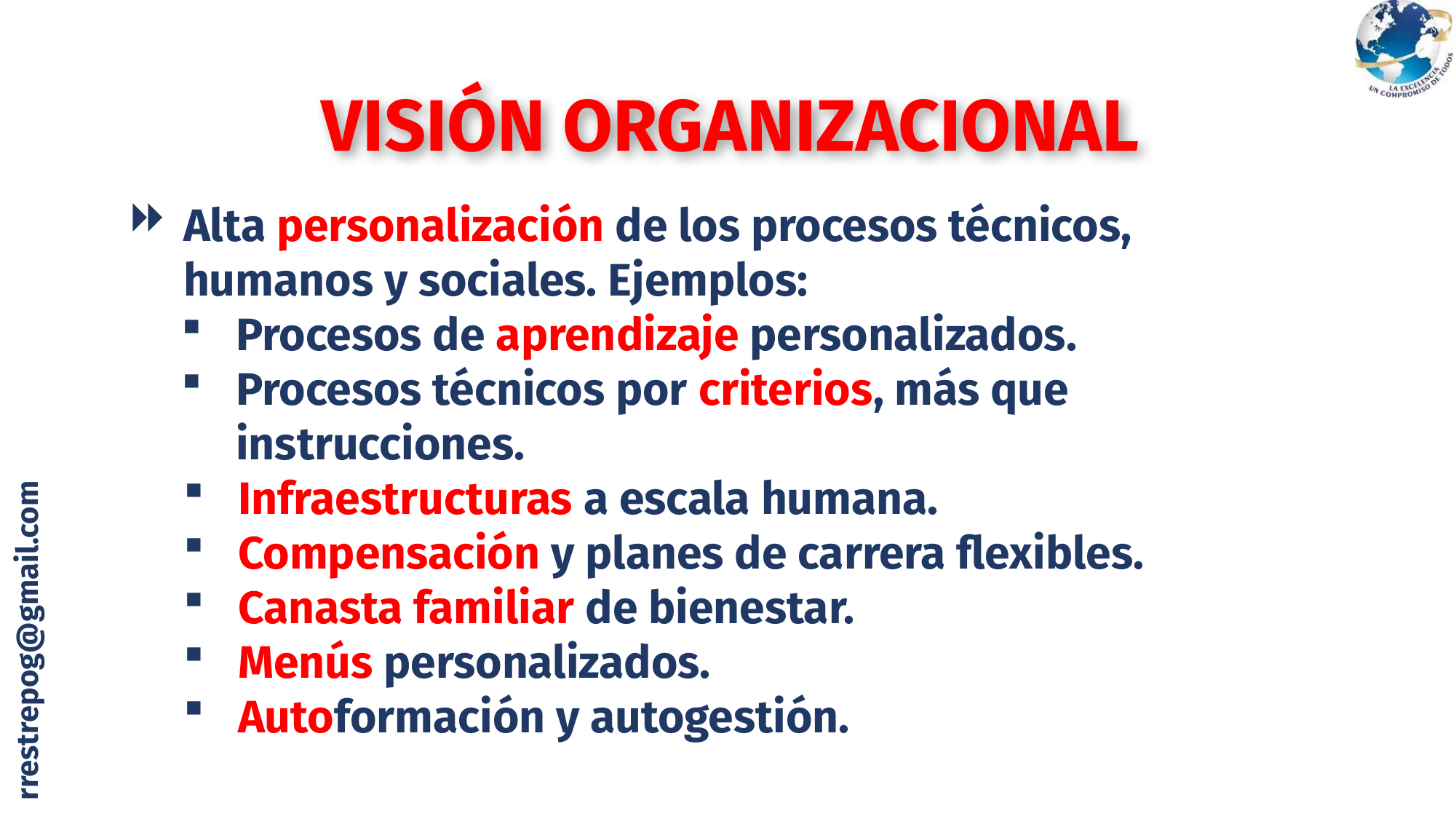

VISIÓN ORGANIZACIONAL
Alta personalización de los procesos técnicos, humanos y sociales. Ejemplos:
Procesos de aprendizaje personalizados.
Procesos técnicos por criterios, más que instrucciones.
Infraestructuras a escala humana.
Compensación y planes de carrera flexibles.
Canasta familiar de bienestar.
Menús personalizados.
Autoformación y autogestión.